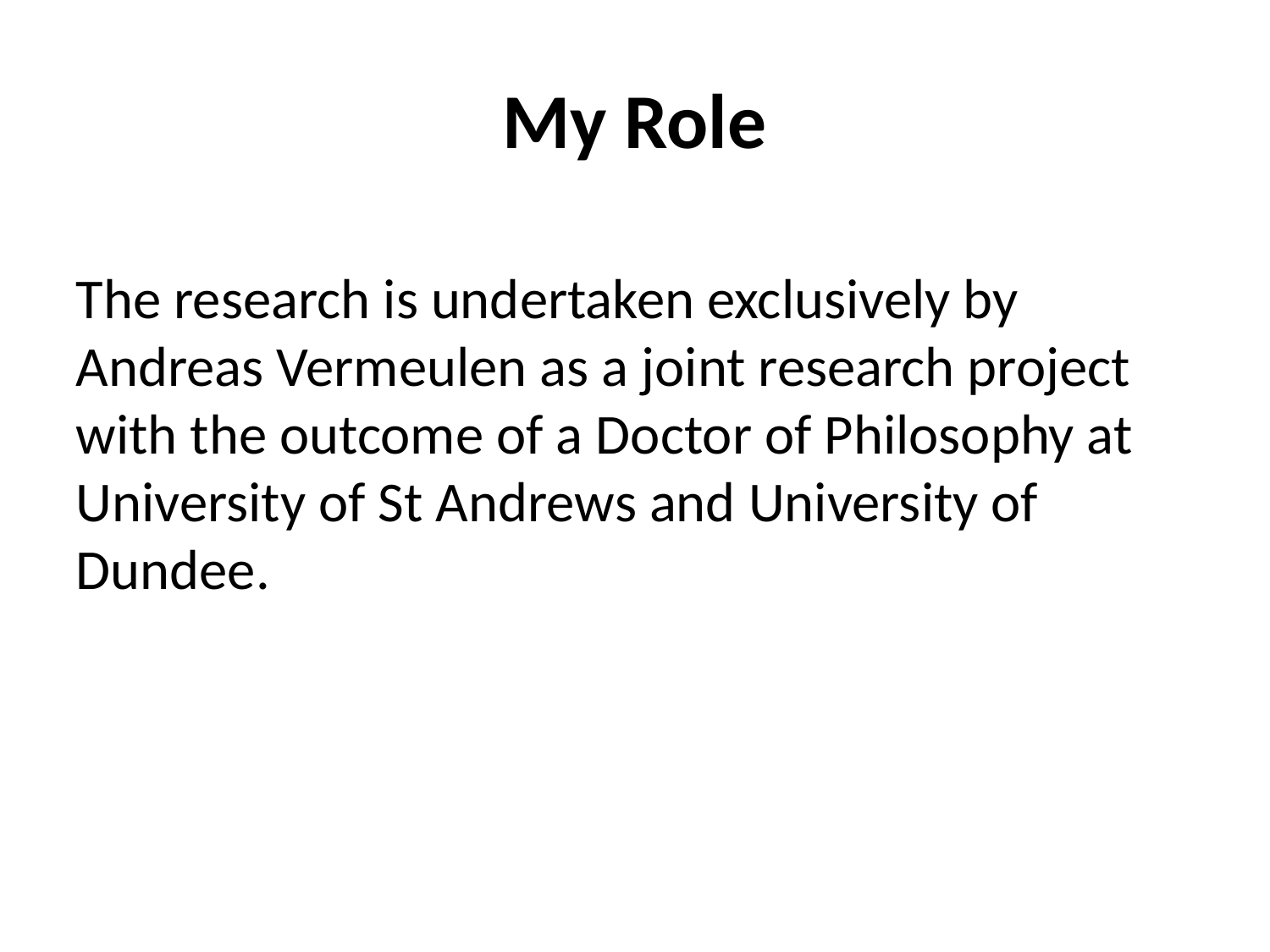

My Role
The research is undertaken exclusively by Andreas Vermeulen as a joint research project with the outcome of a Doctor of Philosophy at University of St Andrews and University of Dundee.